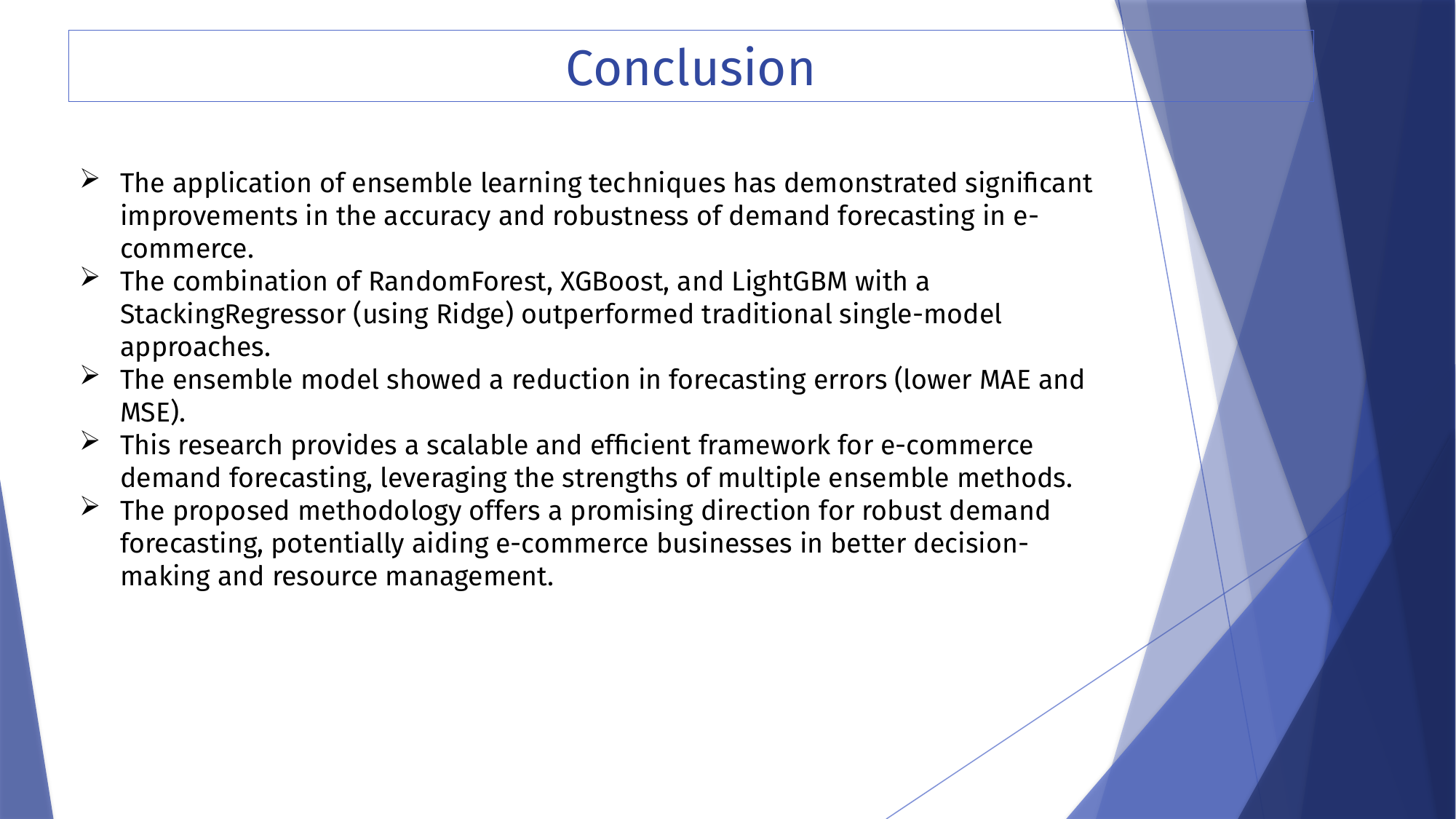

# Conclusion
The application of ensemble learning techniques has demonstrated significant improvements in the accuracy and robustness of demand forecasting in e-commerce.
The combination of RandomForest, XGBoost, and LightGBM with a StackingRegressor (using Ridge) outperformed traditional single-model approaches.
The ensemble model showed a reduction in forecasting errors (lower MAE and MSE).
This research provides a scalable and efficient framework for e-commerce demand forecasting, leveraging the strengths of multiple ensemble methods.
The proposed methodology offers a promising direction for robust demand forecasting, potentially aiding e-commerce businesses in better decision-making and resource management.